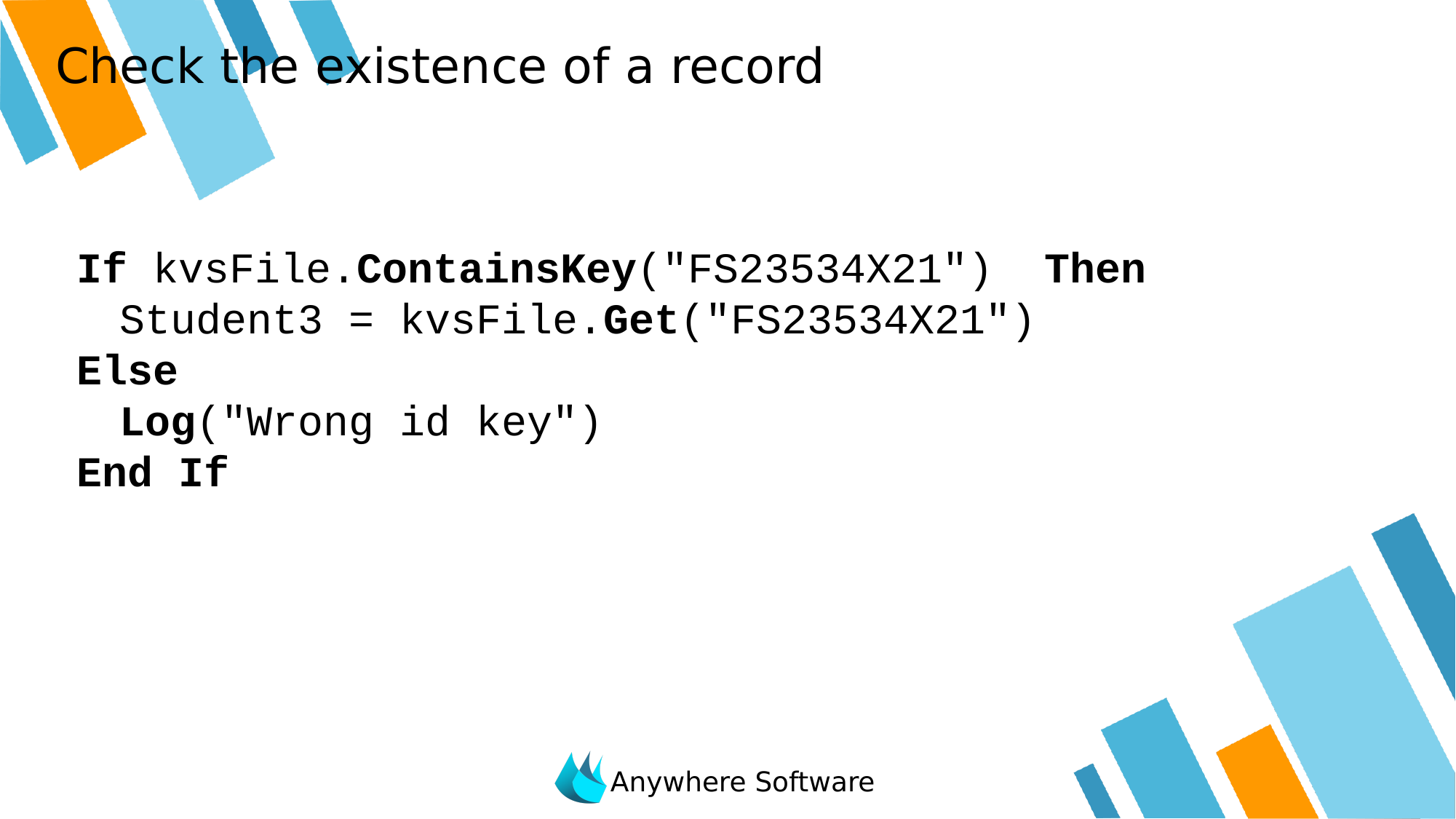

# Check the existence of a record
	If kvsFile.ContainsKey("FS23534X21")  Then
		Student3 = kvsFile.Get("FS23534X21")
	Else
		Log("Wrong id key")
	End If